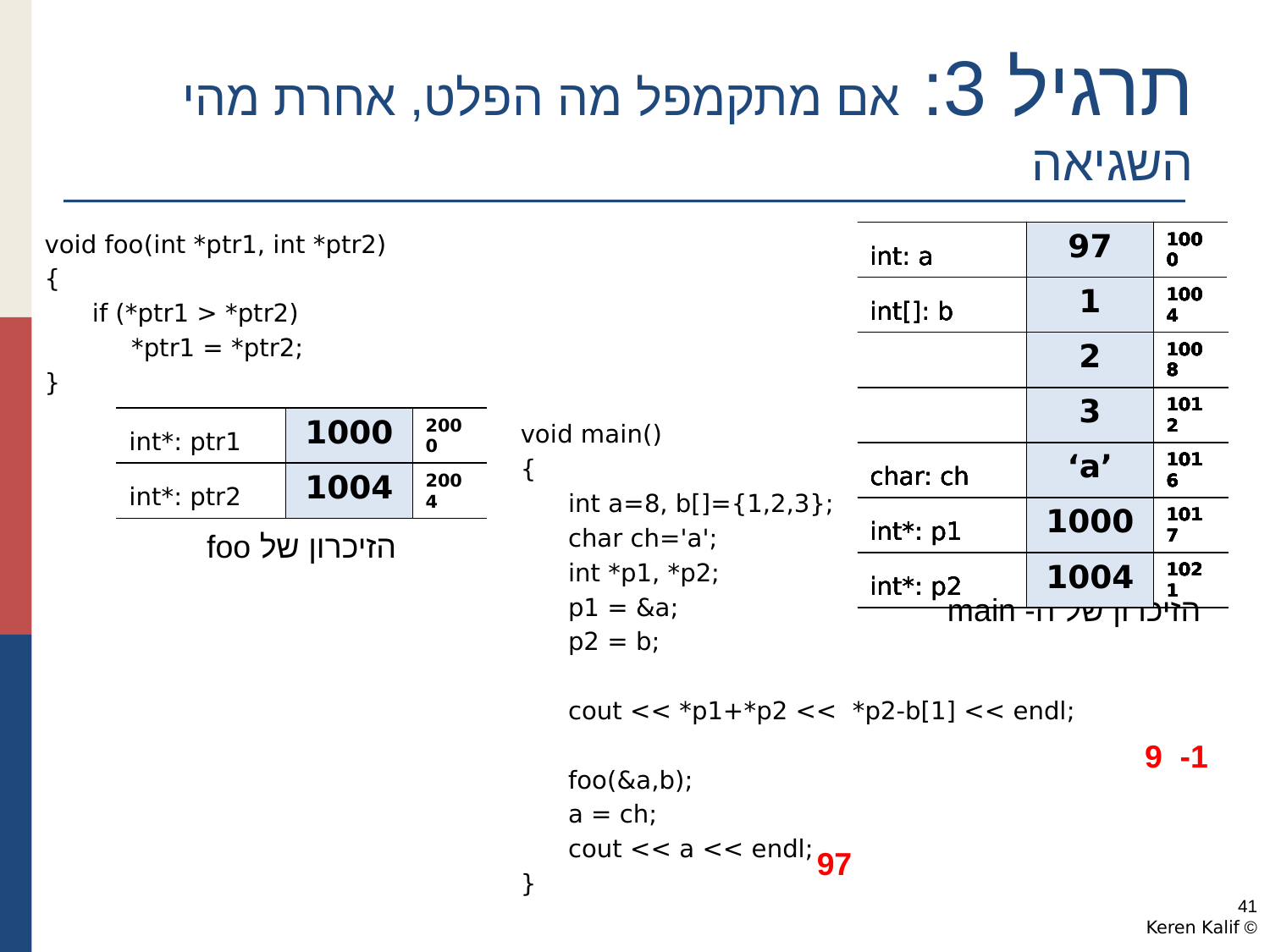

תרגיל 3: אם מתקמפל מה הפלט, אחרת מהי השגיאה
void foo(int *ptr1, int *ptr2)
{
	if (*ptr1 > *ptr2)
	     *ptr1 = *ptr2;
}

| int: a | ??? | 1000 |
| --- | --- | --- |
| int[]: b | ??? | 1004 |
|  | ??? | 1008 |
|  | ??? | 1012 |
| char: ch | ??? | 1016 |
| int\*: p1 | ??? | 1017 |
| int\*: p2 | ??? | 1021 |
| int: a | 8 | 1000 |
| --- | --- | --- |
| int[]: b | 1 | 1004 |
|  | 2 | 1008 |
|  | 3 | 1012 |
| char: ch | ‘a’ | 1016 |
| int\*: p1 | ??? | 1017 |
| int\*: p2 | ??? | 1021 |
| int: a | 8 | 1000 |
| --- | --- | --- |
| int[]: b | 1 | 1004 |
|  | 2 | 1008 |
|  | 3 | 1012 |
| char: ch | ‘a’ | 1016 |
| int\*: p1 | 1000 | 1017 |
| int\*: p2 | ??? | 1021 |
| int: a | 8 | 1000 |
| --- | --- | --- |
| int[]: b | 1 | 1004 |
|  | 2 | 1008 |
|  | 3 | 1012 |
| char: ch | ‘a’ | 1016 |
| int\*: p1 | 1000 | 1017 |
| int\*: p2 | 1004 | 1021 |
| int: a | 1 | 1000 |
| --- | --- | --- |
| int[]: b | 1 | 1004 |
|  | 2 | 1008 |
|  | 3 | 1012 |
| char: ch | ‘a’ | 1016 |
| int\*: p1 | 1000 | 1017 |
| int\*: p2 | 1004 | 1021 |
| int: a | 97 | 1000 |
| --- | --- | --- |
| int[]: b | 1 | 1004 |
|  | 2 | 1008 |
|  | 3 | 1012 |
| char: ch | ‘a’ | 1016 |
| int\*: p1 | 1000 | 1017 |
| int\*: p2 | 1004 | 1021 |
| int\*: ptr1 | 1000 | 2000 |
| --- | --- | --- |
| int\*: ptr2 | 1004 | 2004 |
void main()
{
	int a=8, b[]={1,2,3};
	char ch='a';
	int *p1, *p2;
	p1 = &a;
	p2 = b;

	cout << *p1+*p2 <<  *p2-b[1] << endl;

	foo(&a,b);
	a = ch;
	cout << a << endl;
}

הזיכרון של foo
הזיכרון של ה- main
9  -1
97
41
© Keren Kalif